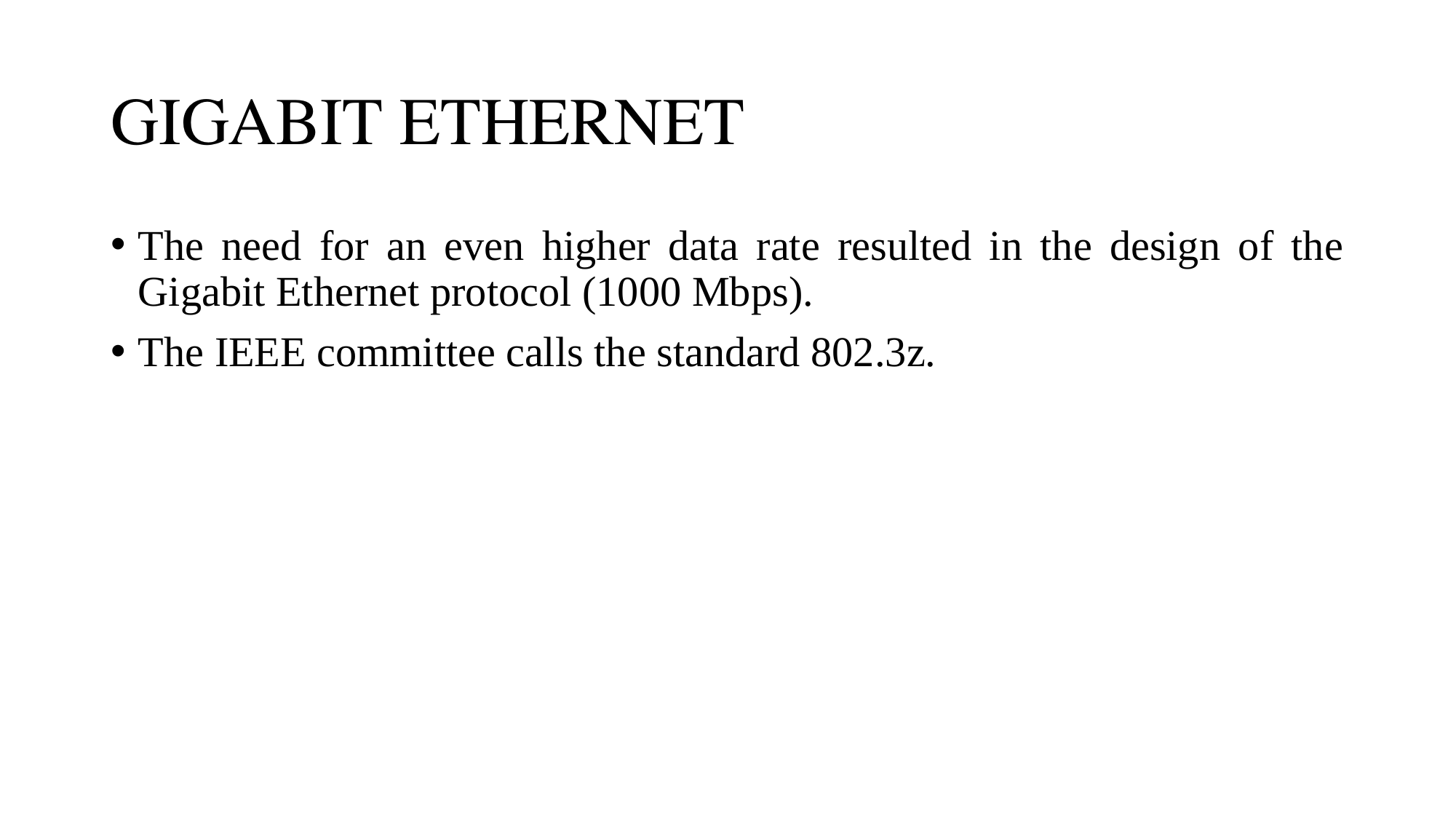

# GIGABIT ETHERNET
The need for an even higher data rate resulted in the design of the Gigabit Ethernet protocol (1000 Mbps).
The IEEE committee calls the standard 802.3z.